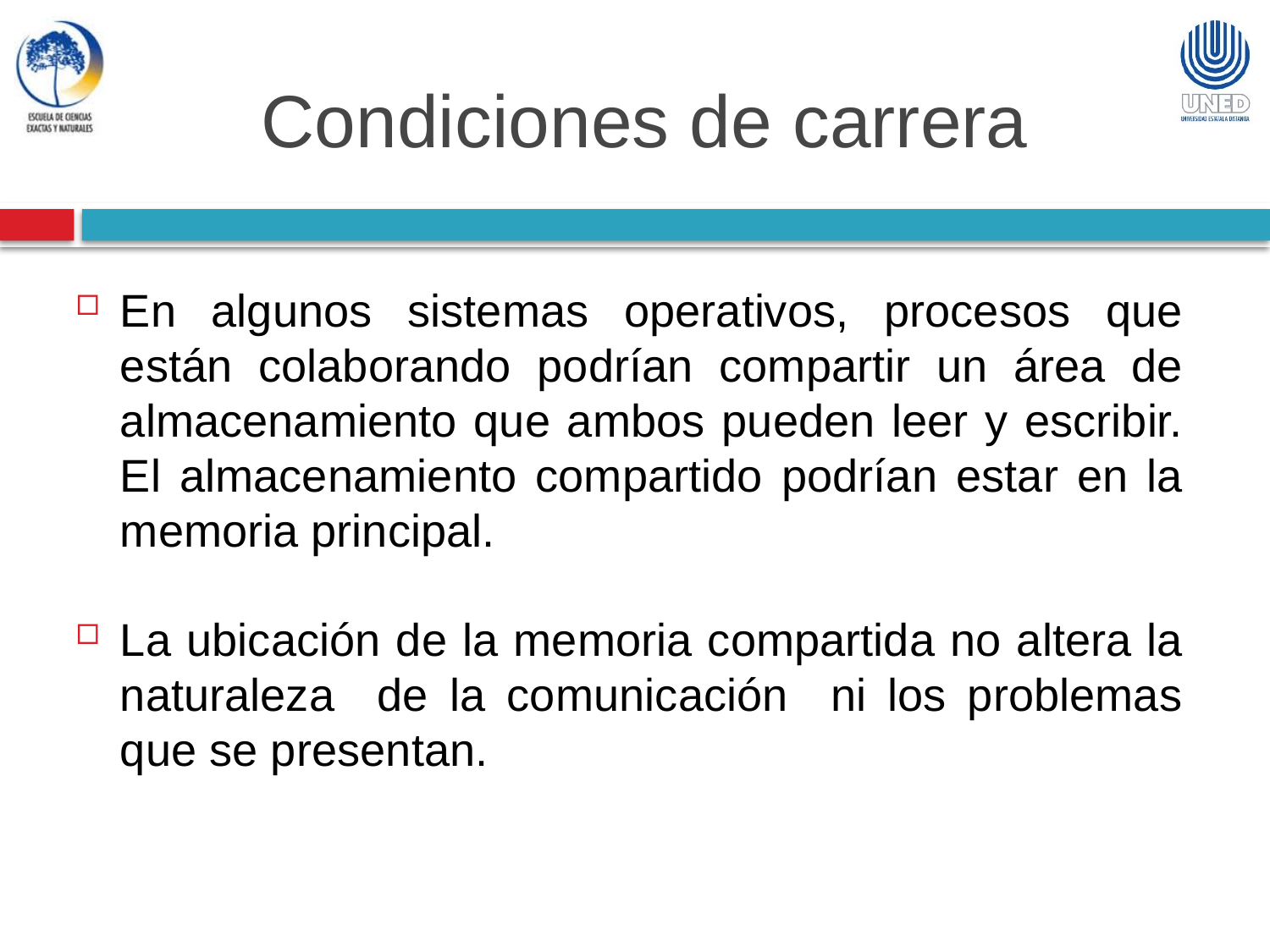

Condiciones de carrera
En algunos sistemas operativos, procesos que están colaborando podrían compartir un área de almacenamiento que ambos pueden leer y escribir. El almacenamiento compartido podrían estar en la memoria principal.

La ubicación de la memoria compartida no altera la naturaleza  de la comunicación  ni los problemas que se presentan.